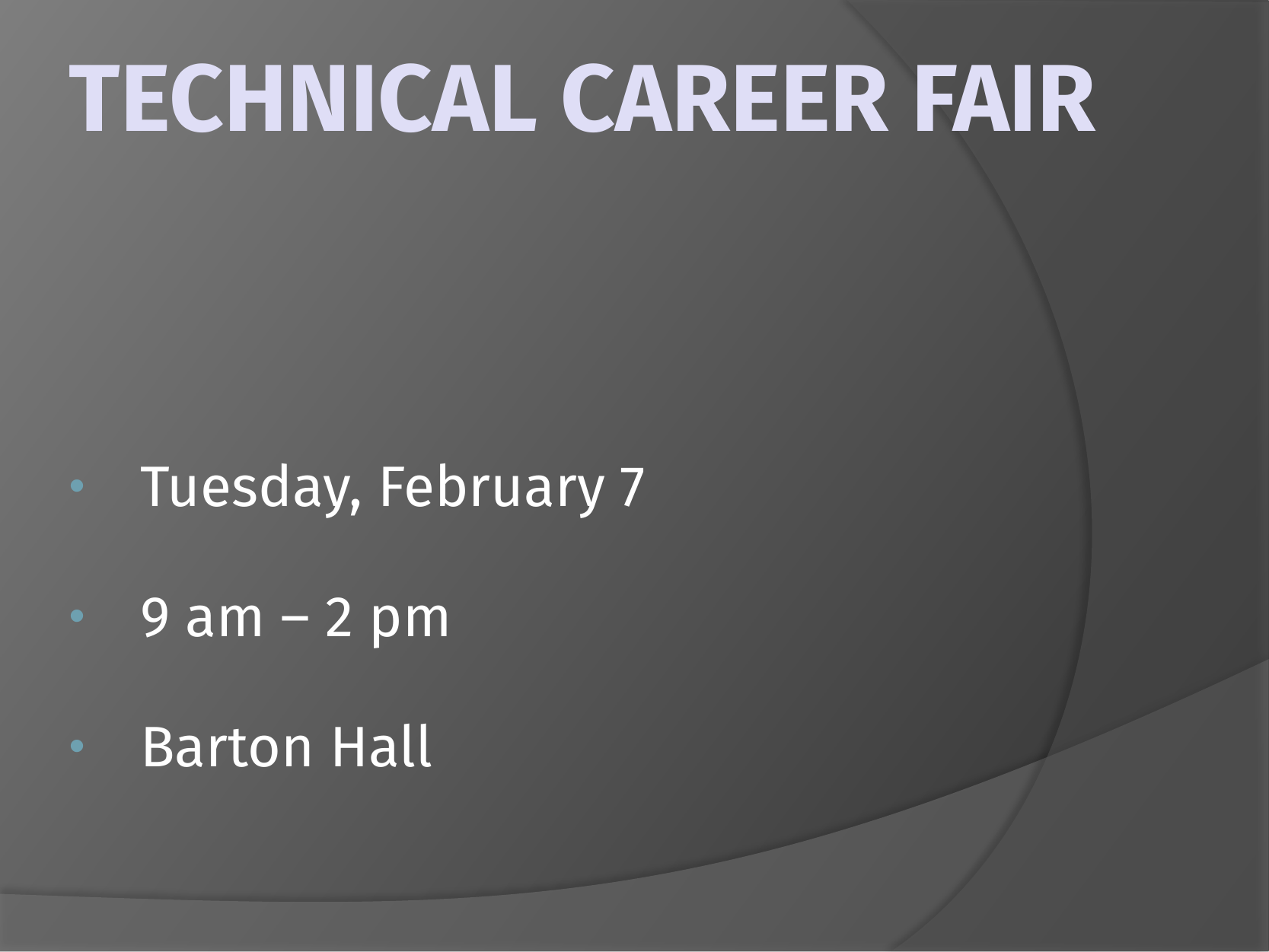

# Technical career fair
Tuesday, February 7

9 am – 2 pm

Barton Hall